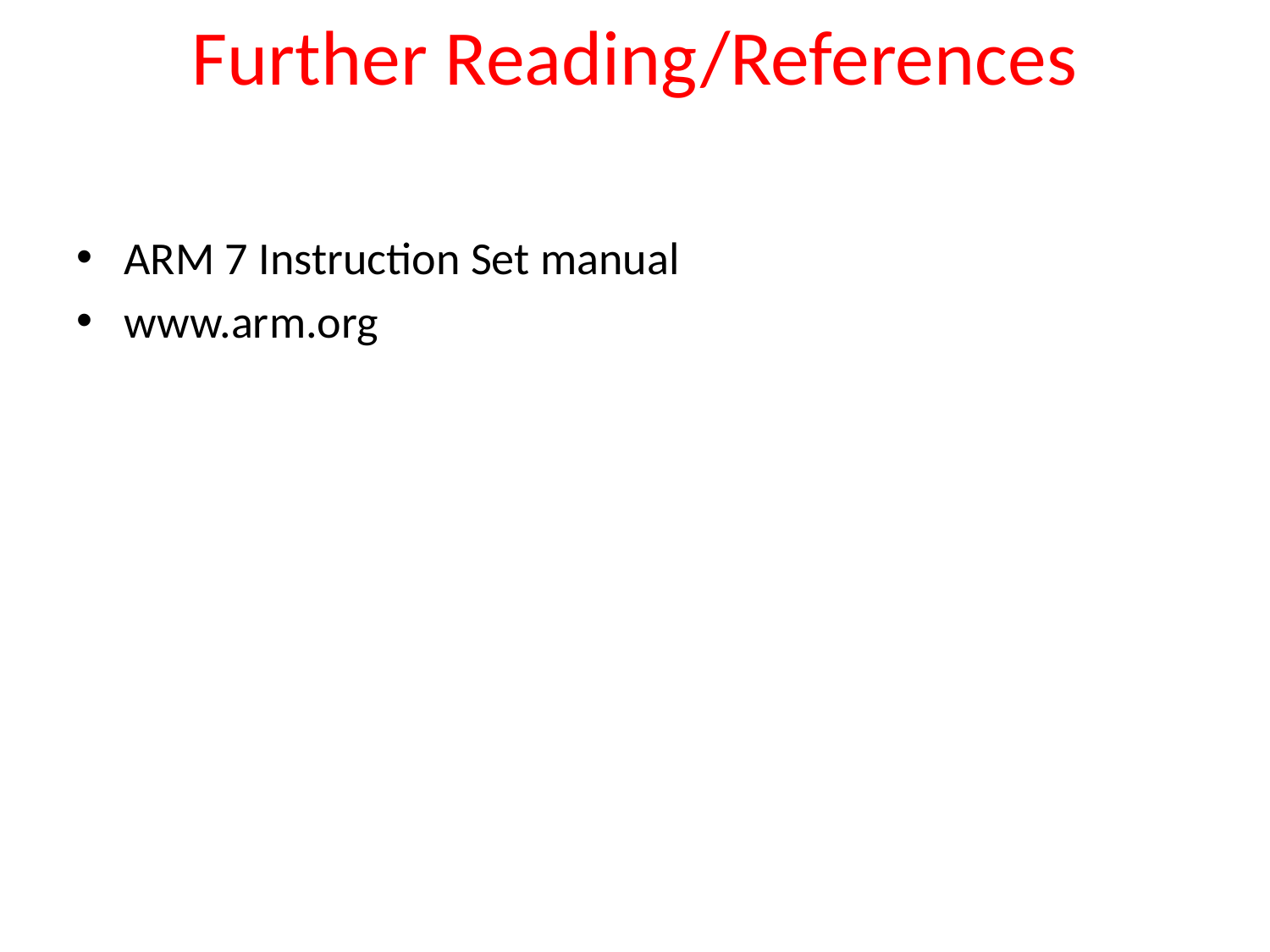

# Further Reading/References
ARM 7 Instruction Set manual
www.arm.org
PurpleLeap Company Confidential